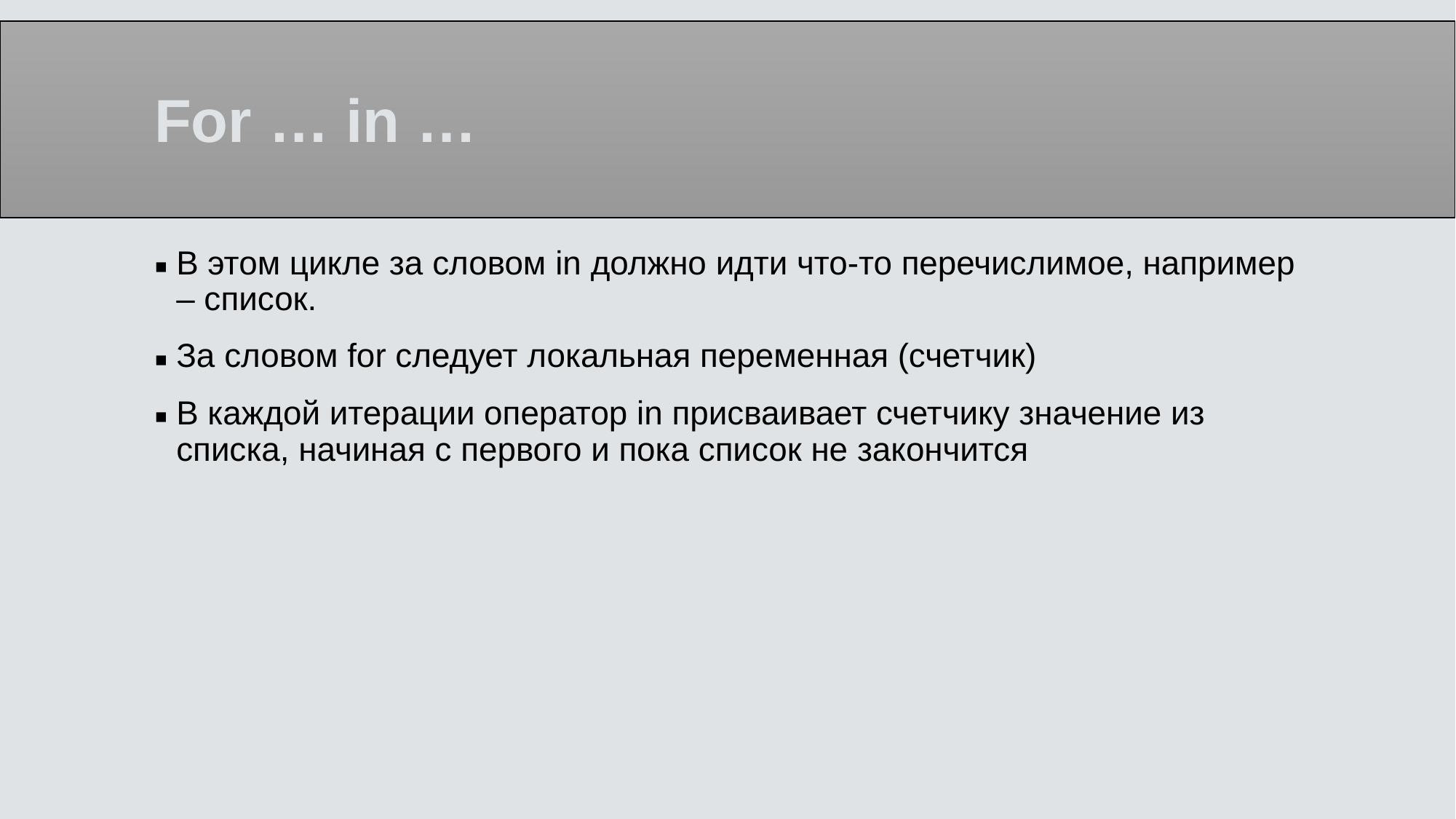

# For … in …
В этом цикле за словом in должно идти что-то перечислимое, например – список.
За словом for следует локальная переменная (счетчик)
В каждой итерации оператор in присваивает счетчику значение из списка, начиная с первого и пока список не закончится